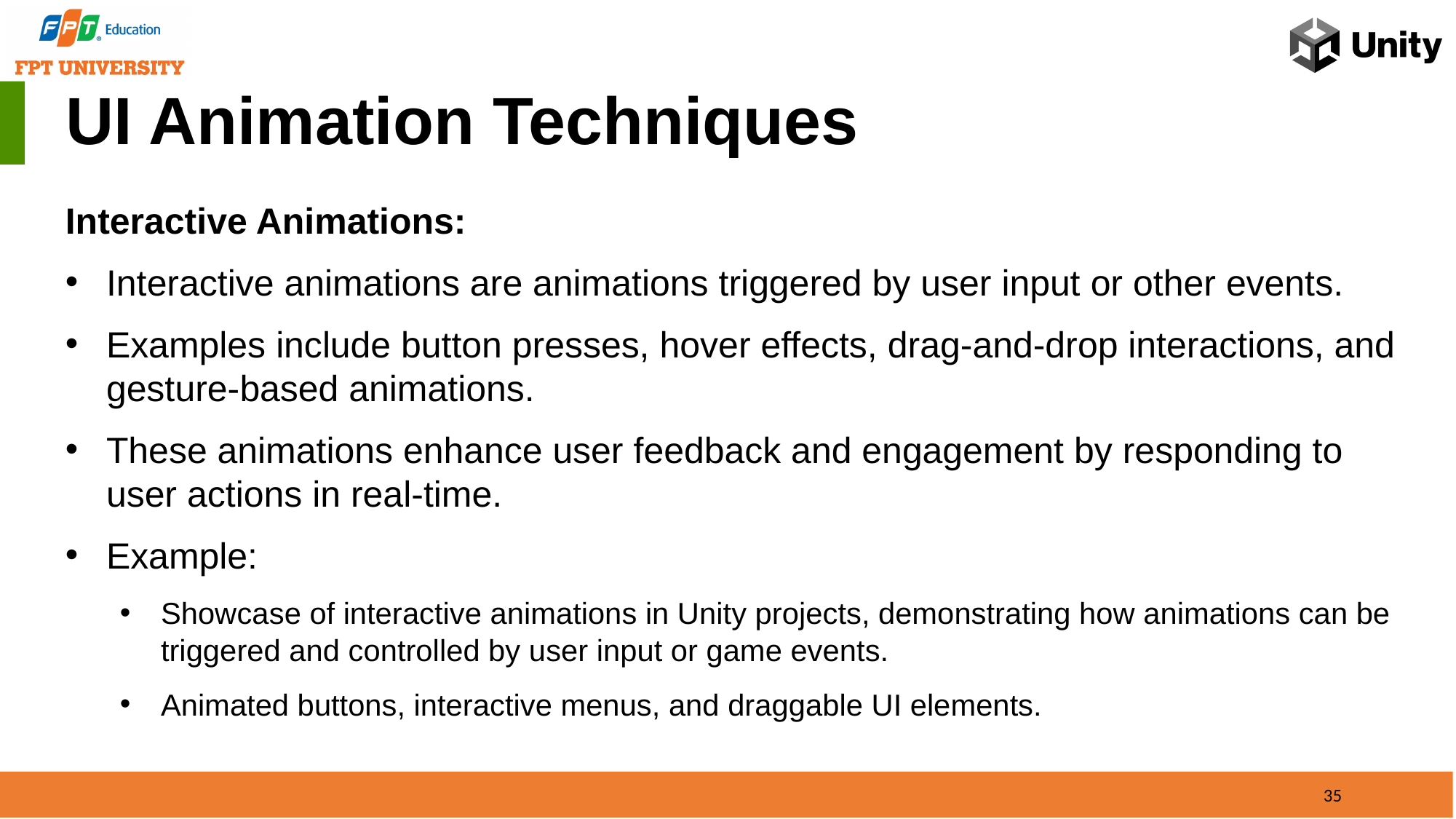

UI Animation Techniques

Interactive Animations:
Interactive animations are animations triggered by user input or other events.
Examples include button presses, hover effects, drag-and-drop interactions, and gesture-based animations.
These animations enhance user feedback and engagement by responding to user actions in real-time.
Example:
Showcase of interactive animations in Unity projects, demonstrating how animations can be triggered and controlled by user input or game events.
Animated buttons, interactive menus, and draggable UI elements.
35